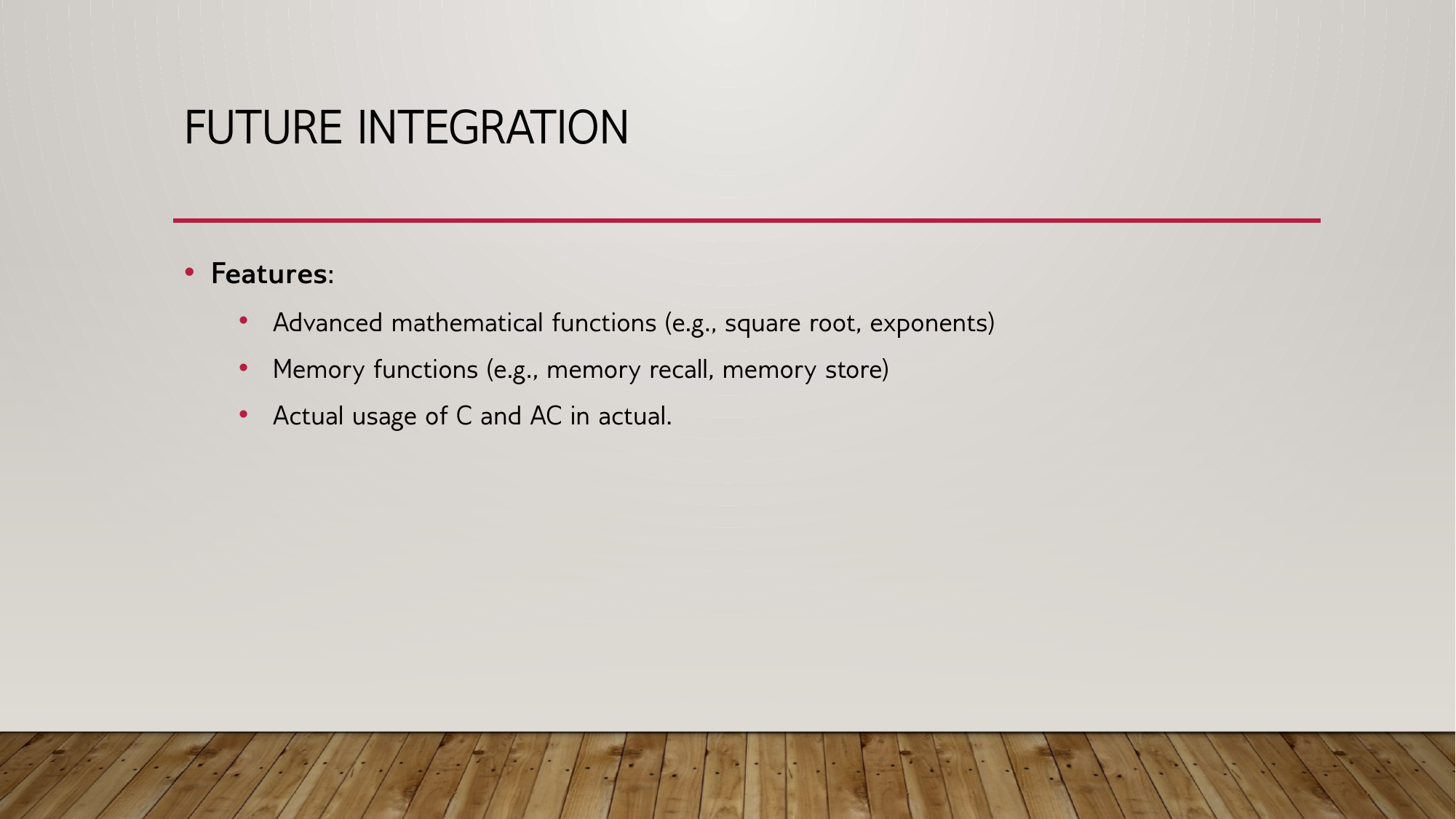

# Future integration
Features:
Advanced mathematical functions (e.g., square root, exponents)
Memory functions (e.g., memory recall, memory store)
Actual usage of C and AC in actual.